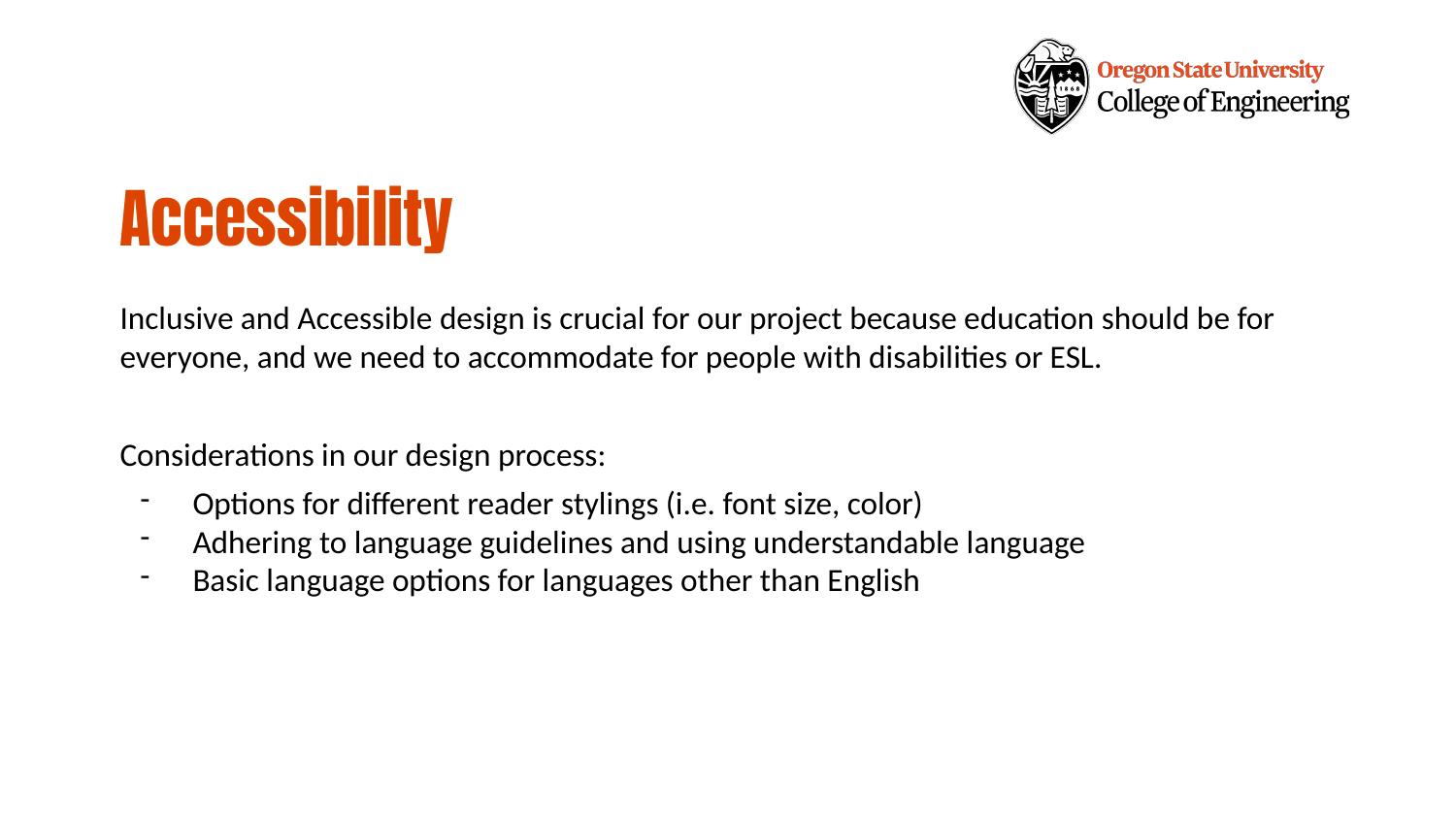

# Accessibility
Inclusive and Accessible design is crucial for our project because education should be for everyone, and we need to accommodate for people with disabilities or ESL.

Considerations in our design process:
Options for different reader stylings (i.e. font size, color)
Adhering to language guidelines and using understandable language
Basic language options for languages other than English